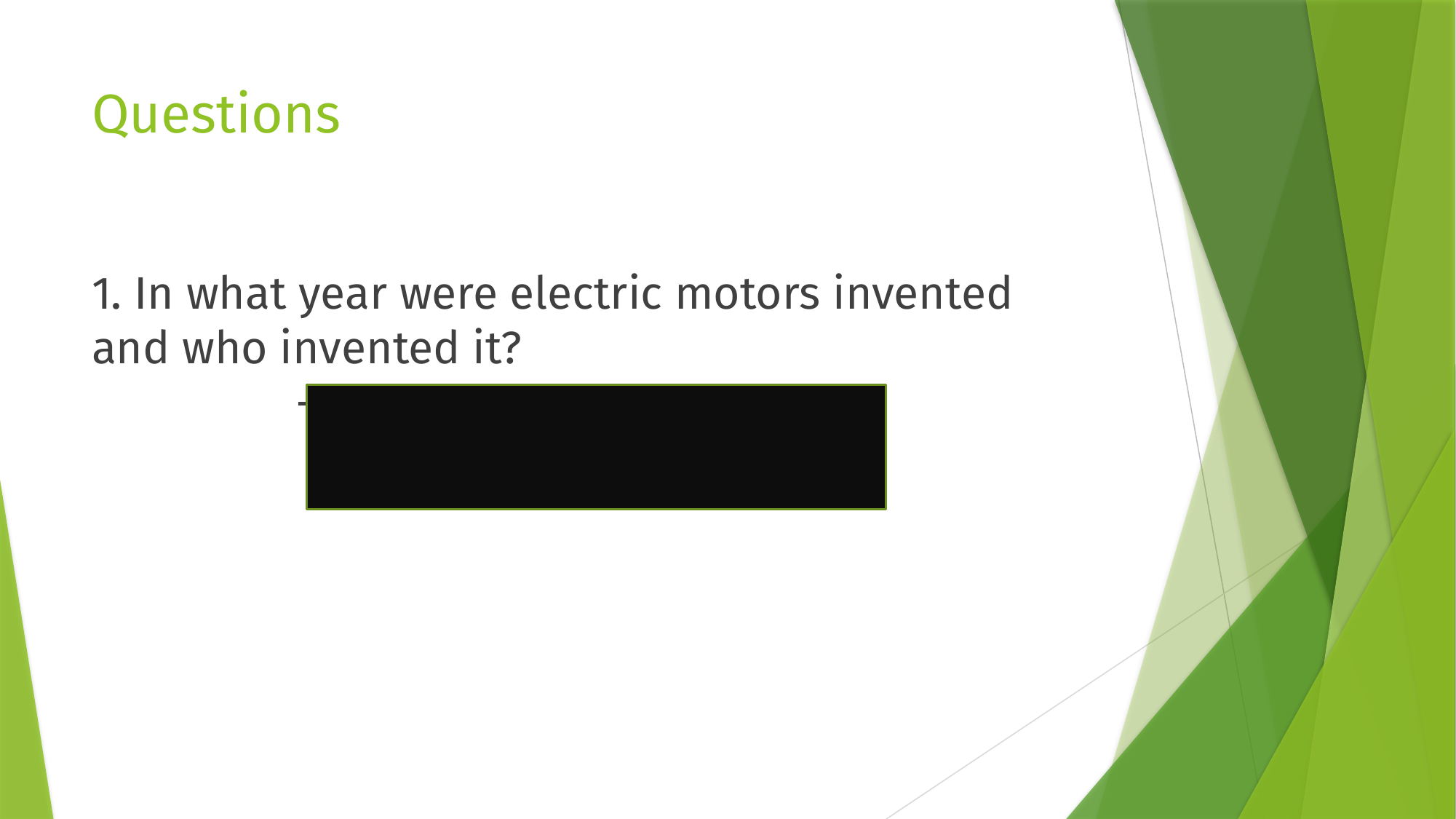

# Questions
1. In what year were electric motors invented and who invented it?
Thomas Davenport invented
It in 1832-1834